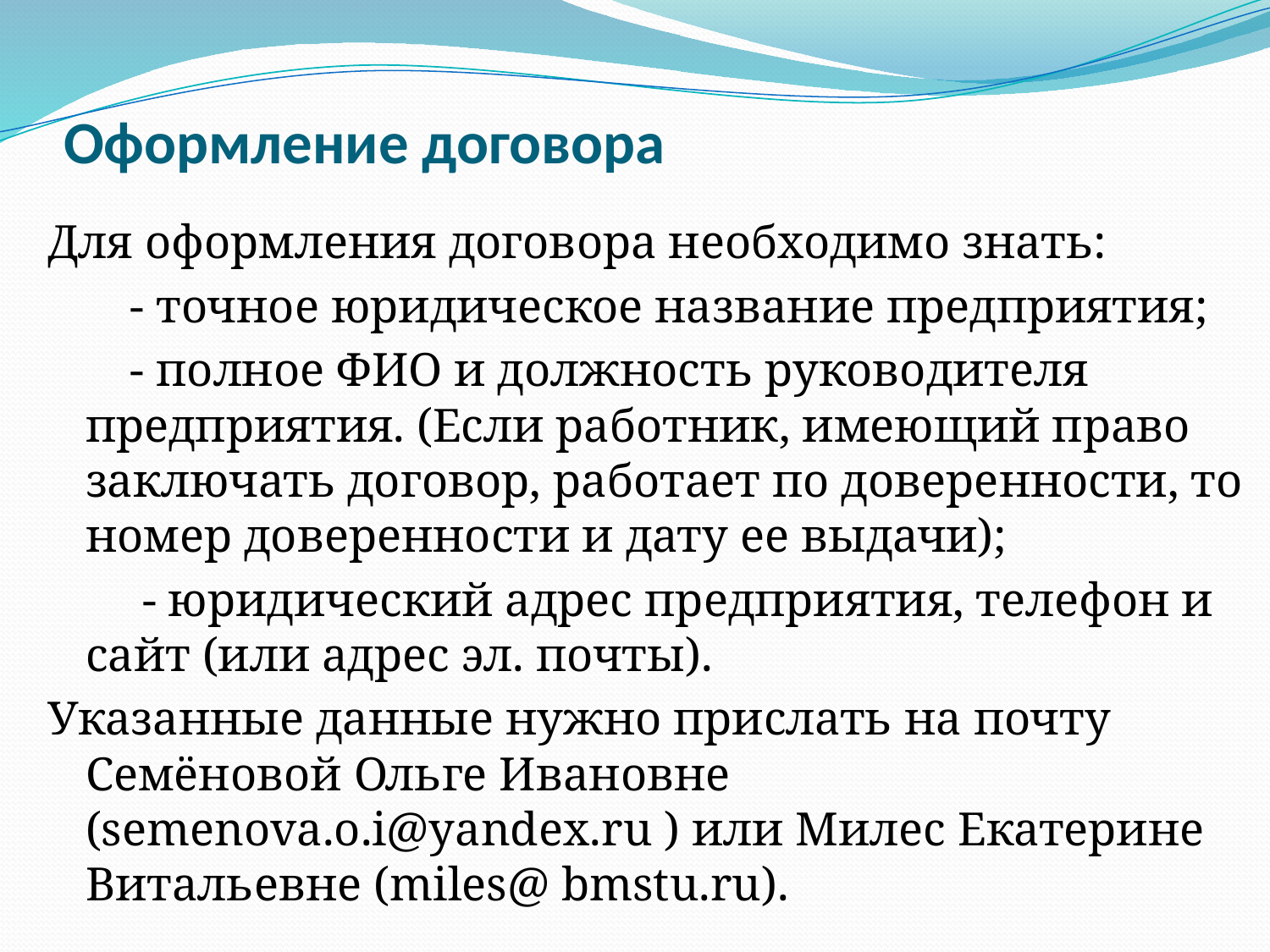

# Оформление договора
Для оформления договора необходимо знать:
       - точное юридическое название предприятия;
       - полное ФИО и должность руководителя предприятия. (Если работник, имеющий право заключать договор, работает по доверенности, то номер доверенности и дату ее выдачи);
        - юридический адрес предприятия, телефон и сайт (или адрес эл. почты).
Указанные данные нужно прислать на почту Семёновой Ольге Ивановне (semenova.o.i@yandex.ru ) или Милес Екатерине Витальевне (miles@ bmstu.ru).